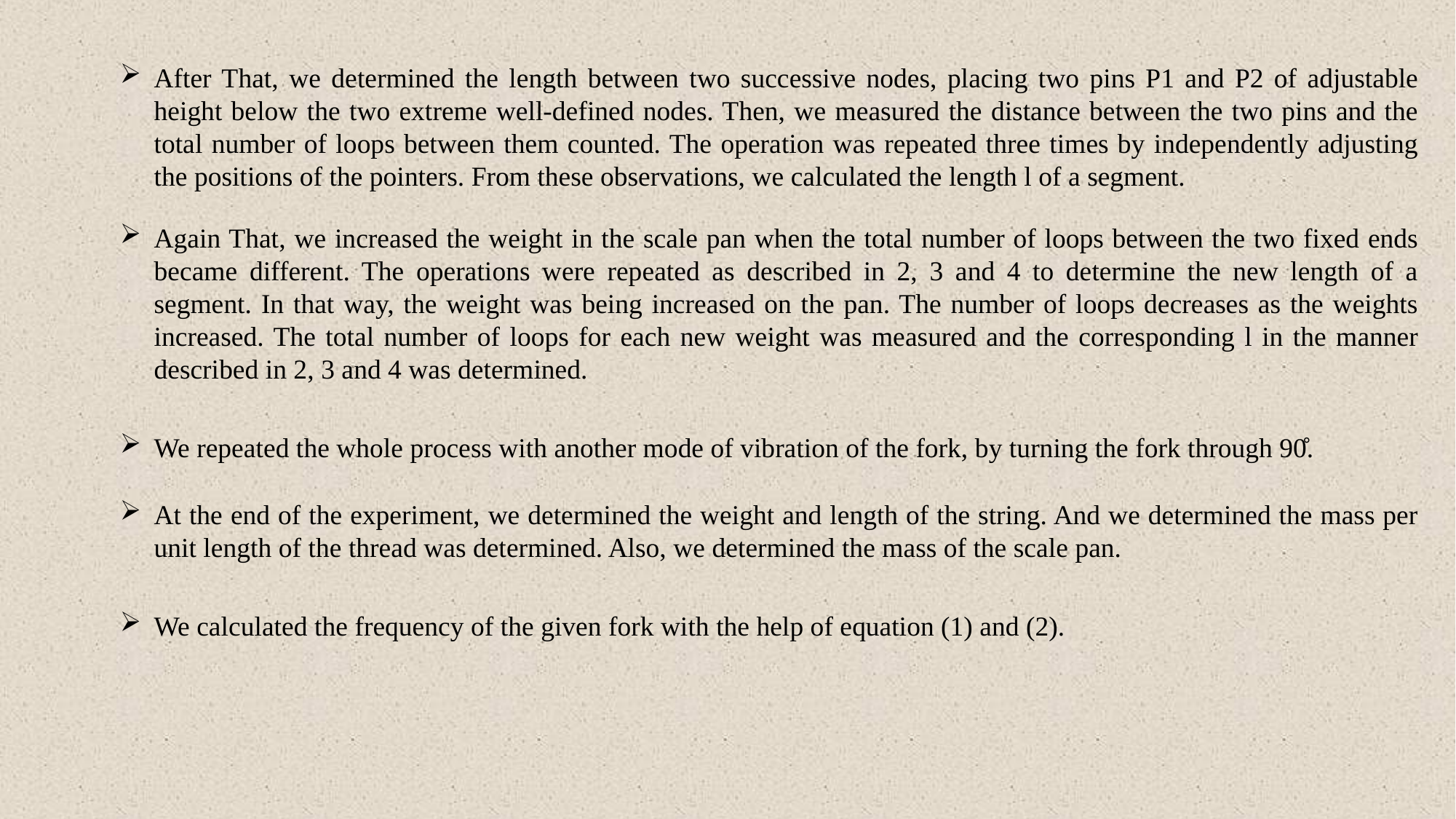

After That, we determined the length between two successive nodes, placing two pins P1 and P2 of adjustable height below the two extreme well-defined nodes. Then, we measured the distance between the two pins and the total number of loops between them counted. The operation was repeated three times by independently adjusting the positions of the pointers. From these observations, we calculated the length l of a segment.

Again That, we increased the weight in the scale pan when the total number of loops between the two fixed ends became different. The operations were repeated as described in 2, 3 and 4 to determine the new length of a segment. In that way, the weight was being increased on the pan. The number of loops decreases as the weights increased. The total number of loops for each new weight was measured and the corresponding l in the manner described in 2, 3 and 4 was determined.

We repeated the whole process with another mode of vibration of the fork, by turning the fork through 90̊.

At the end of the experiment, we determined the weight and length of the string. And we determined the mass per unit length of the thread was determined. Also, we determined the mass of the scale pan.

We calculated the frequency of the given fork with the help of equation (1) and (2).